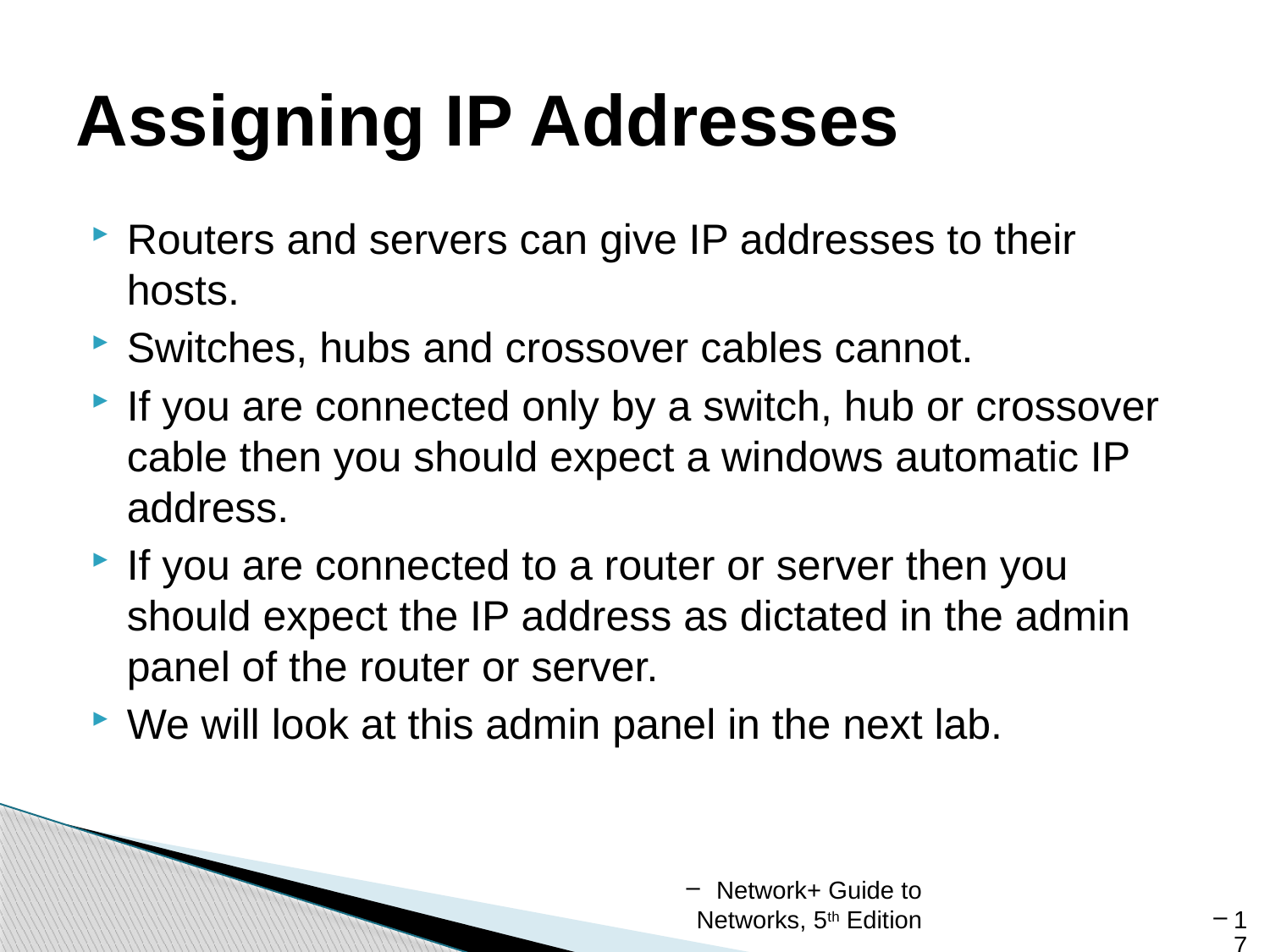

# Assigning IP Addresses
Routers and servers can give IP addresses to their hosts.
Switches, hubs and crossover cables cannot.
If you are connected only by a switch, hub or crossover cable then you should expect a windows automatic IP address.
If you are connected to a router or server then you should expect the IP address as dictated in the admin panel of the router or server.
We will look at this admin panel in the next lab.
Network+ Guide to Networks, 5th Edition
17